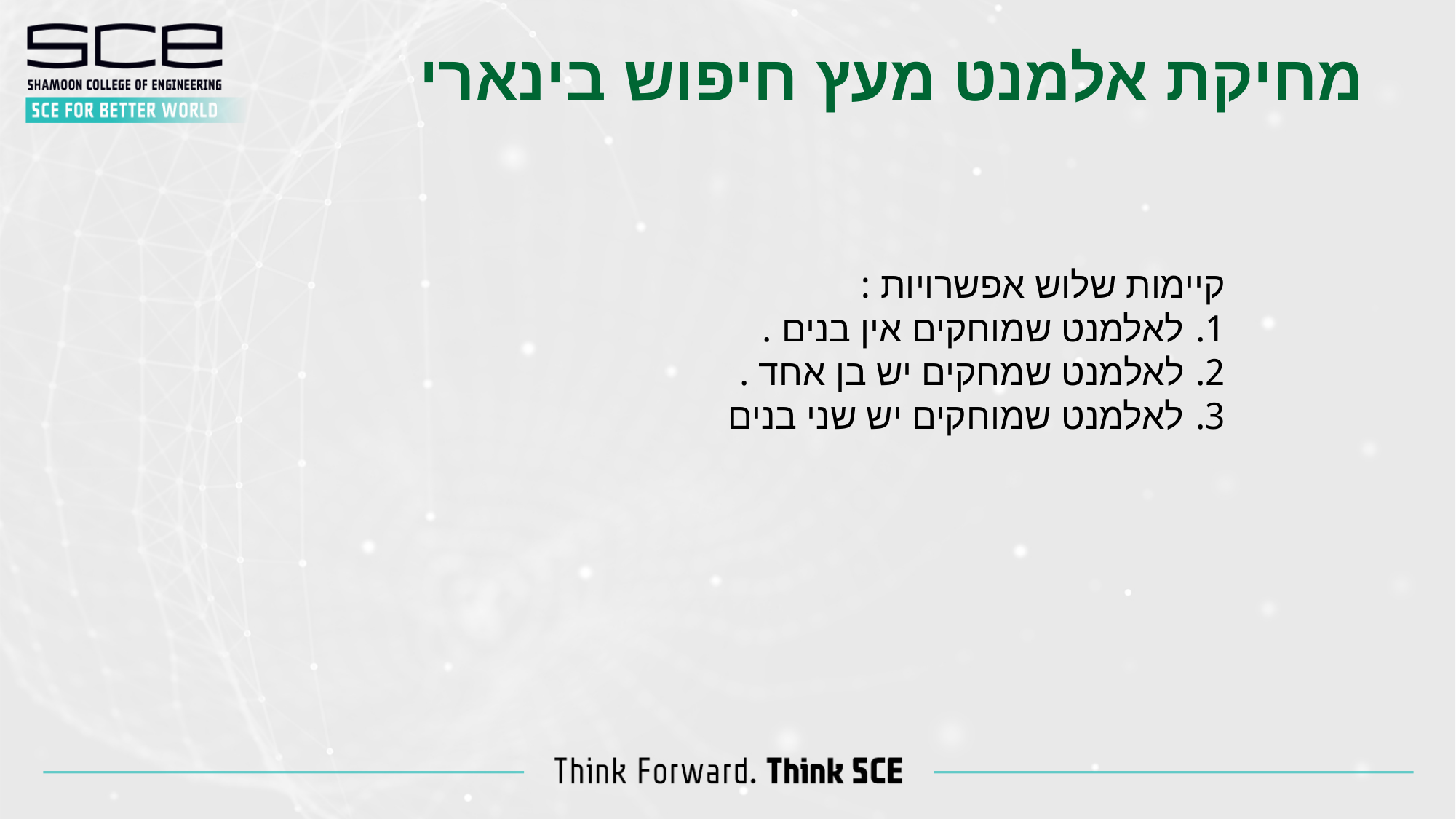

מחיקת אלמנט מעץ חיפוש בינארי
קיימות שלוש אפשרויות :
לאלמנט שמוחקים אין בנים .
לאלמנט שמחקים יש בן אחד .
לאלמנט שמוחקים יש שני בנים